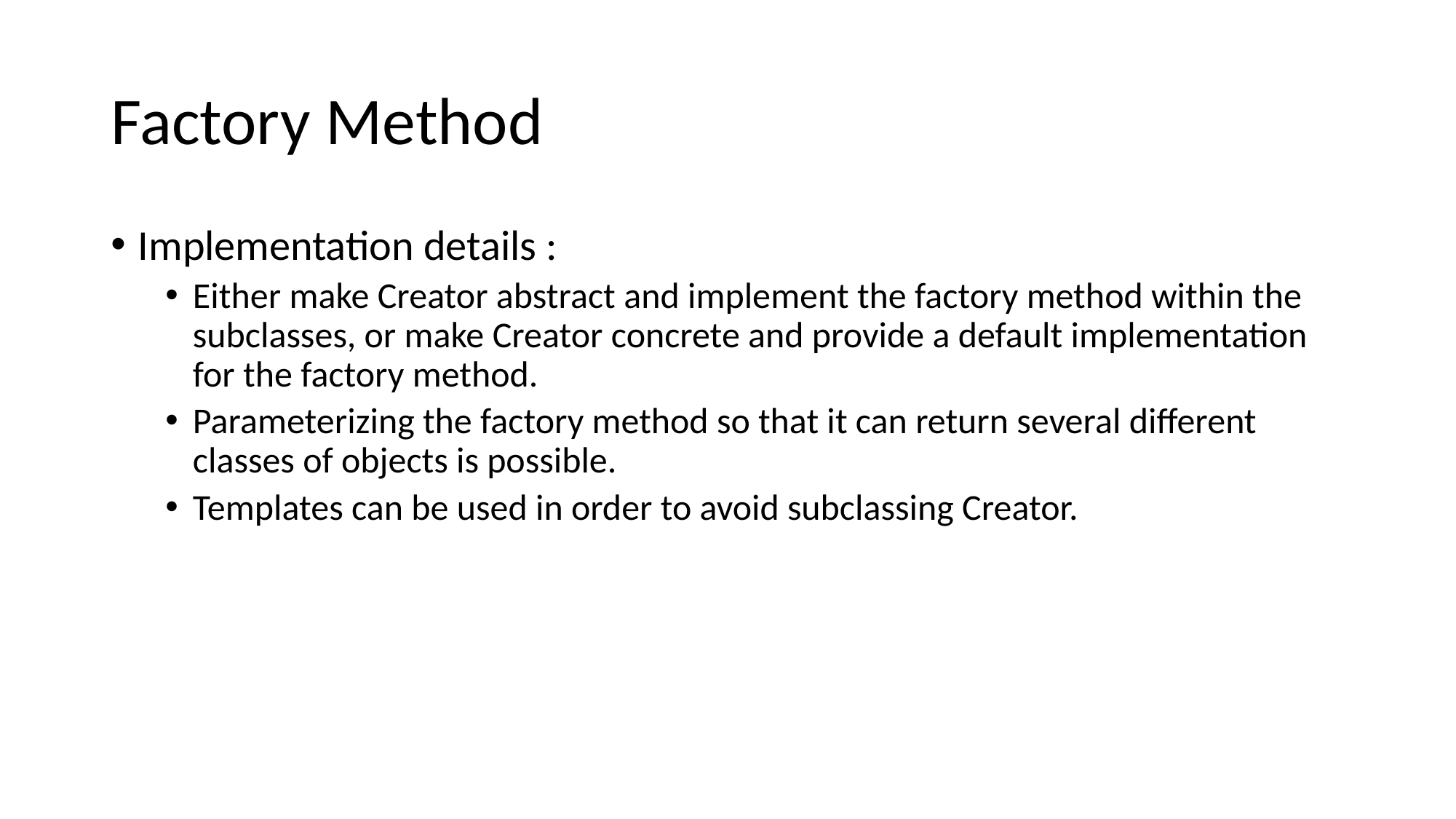

# Factory Method
Implementation details :
Either make Creator abstract and implement the factory method within the subclasses, or make Creator concrete and provide a default implementation for the factory method.
Parameterizing the factory method so that it can return several different classes of objects is possible.
Templates can be used in order to avoid subclassing Creator.